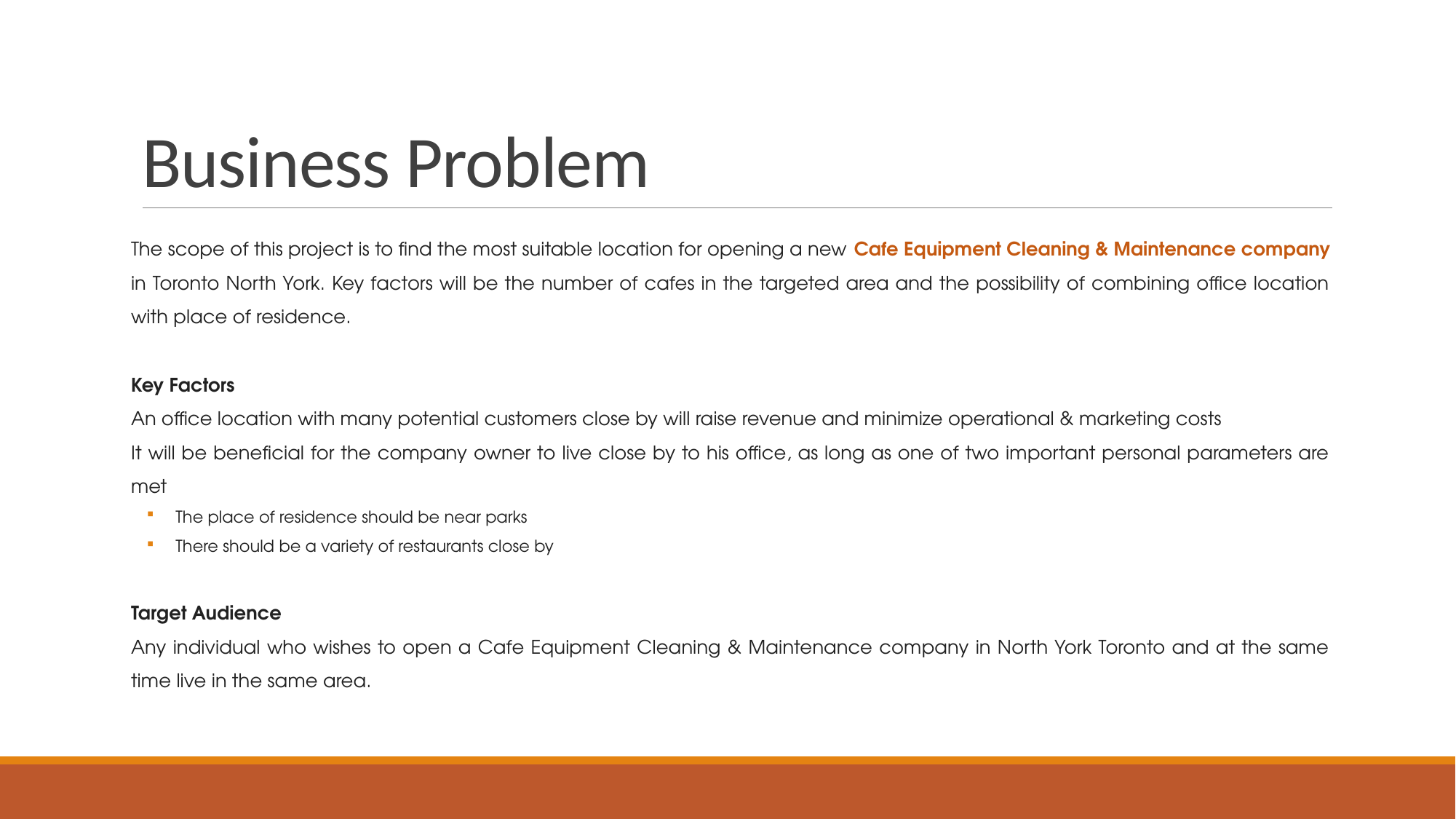

# Business Problem
The scope of this project is to find the most suitable location for opening a new Cafe Equipment Cleaning & Maintenance company in Toronto North York. Key factors will be the number of cafes in the targeted area and the possibility of combining office location with place of residence.

Key Factors
An office location with many potential customers close by will raise revenue and minimize operational & marketing costs
It will be beneficial for the company owner to live close by to his office, as long as one of two important personal parameters are met
The place of residence should be near parks
There should be a variety of restaurants close by

Target Audience
Any individual who wishes to open a Cafe Equipment Cleaning & Maintenance company in North York Toronto and at the same time live in the same area.